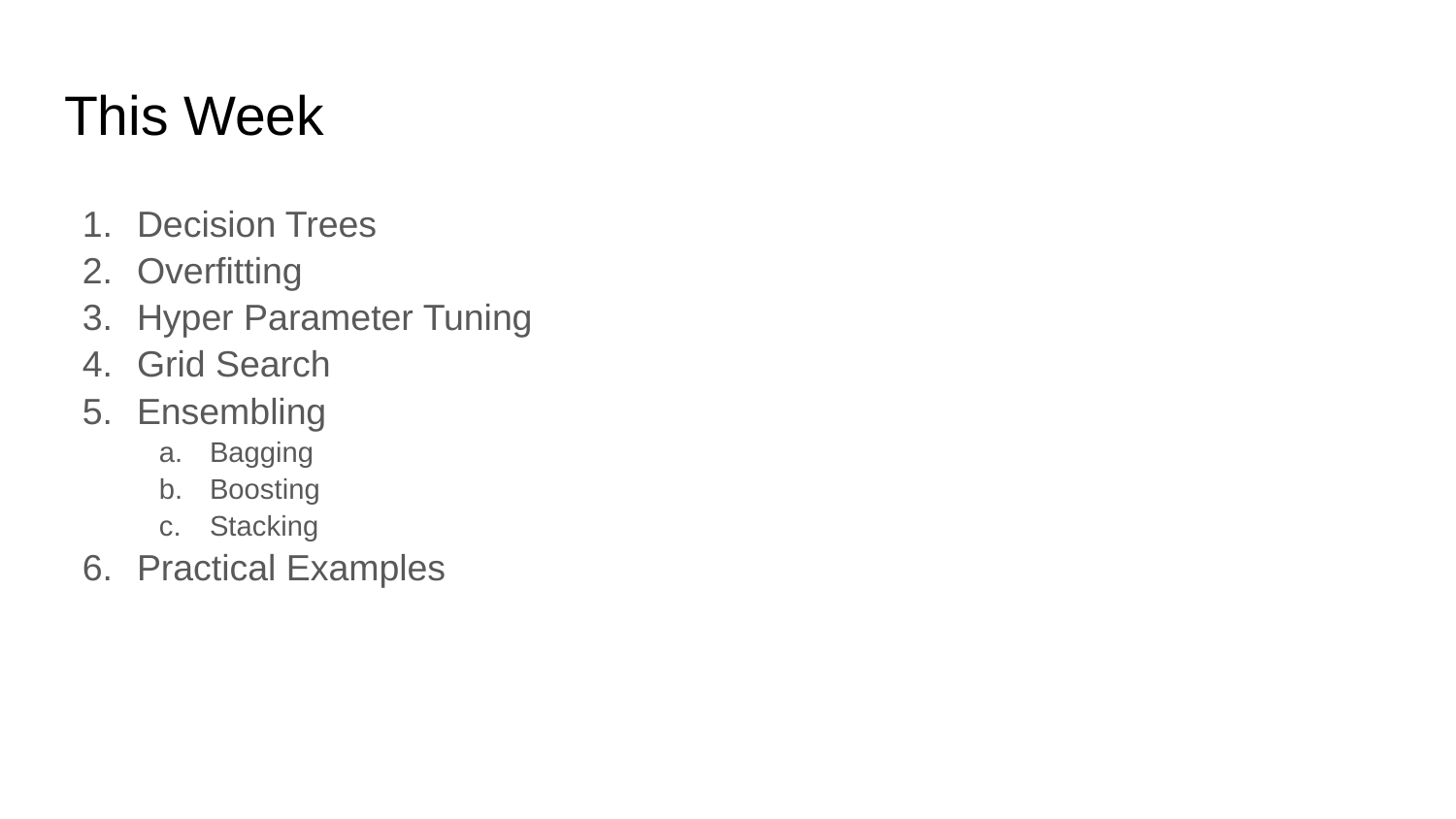

# This Week
Decision Trees
Overfitting
Hyper Parameter Tuning
Grid Search
Ensembling
Bagging
Boosting
Stacking
Practical Examples